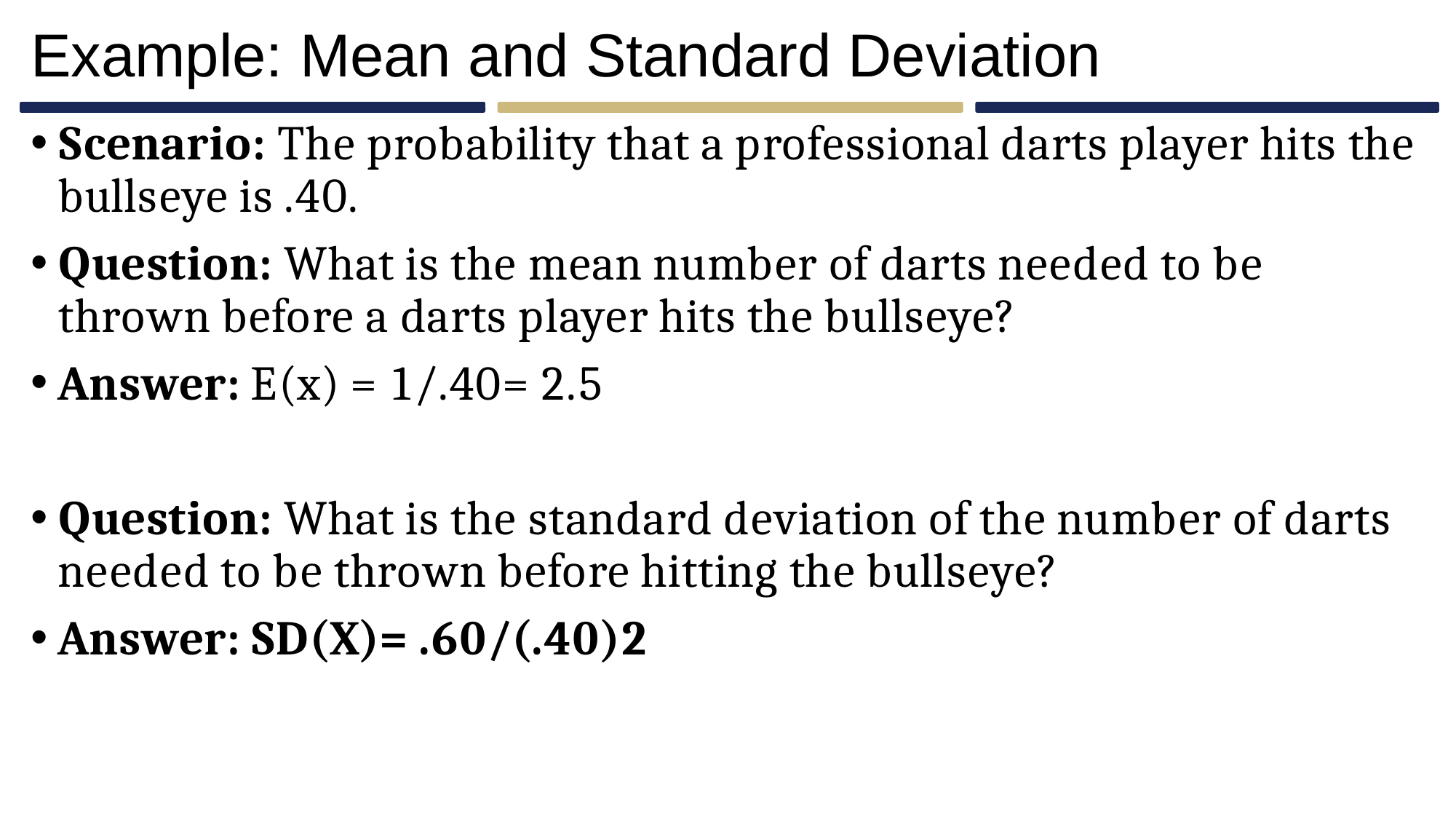

# Example: Mean and Standard Deviation
Scenario: The probability that a professional darts player hits the bullseye is .40.
Question: What is the mean number of darts needed to be thrown before a darts player hits the bullseye?
Answer: E(x) = 1/.40= 2.5

Question: What is the standard deviation of the number of darts needed to be thrown before hitting the bullseye?
Answer: SD(X)= .60/(.40)2